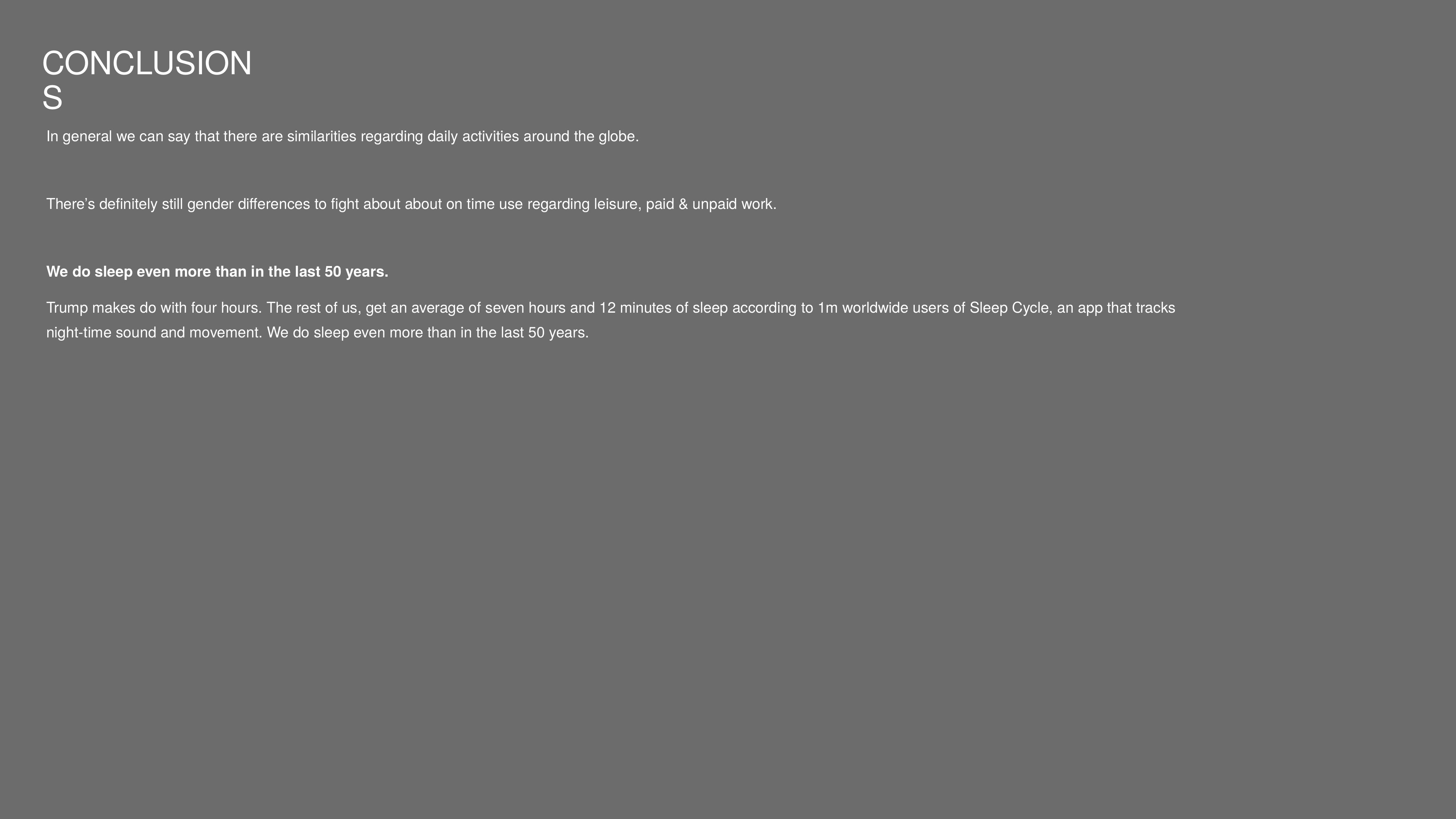

CONCLUSIONS

In general we can say that there are similarities regarding daily activities around the globe.

There’s definitely still gender differences to fight about about on time use regarding leisure, paid & unpaid work.

We do sleep even more than in the last 50 years.
Trump makes do with four hours. The rest of us, get an average of seven hours and 12 minutes of sleep according to 1m worldwide users of Sleep Cycle, an app that tracks night-time sound and movement. We do sleep even more than in the last 50 years.